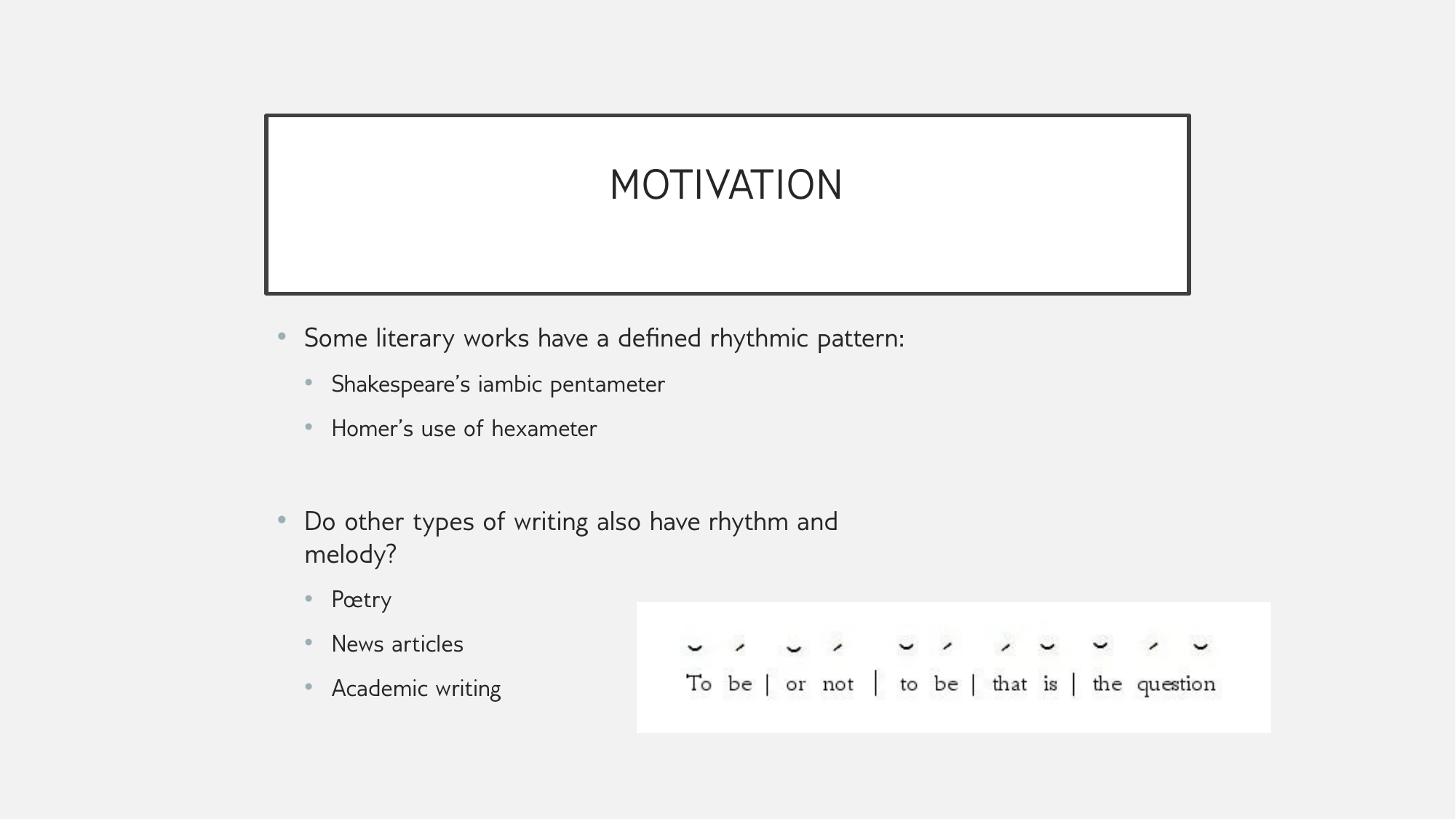

# MOTIVATION
Some literary works have a defined rhythmic pattern:
Shakespeare’s iambic pentameter
Homer’s use of hexameter

Do other types of writing also have rhythm and melody?
Poetry
News articles
Academic writing